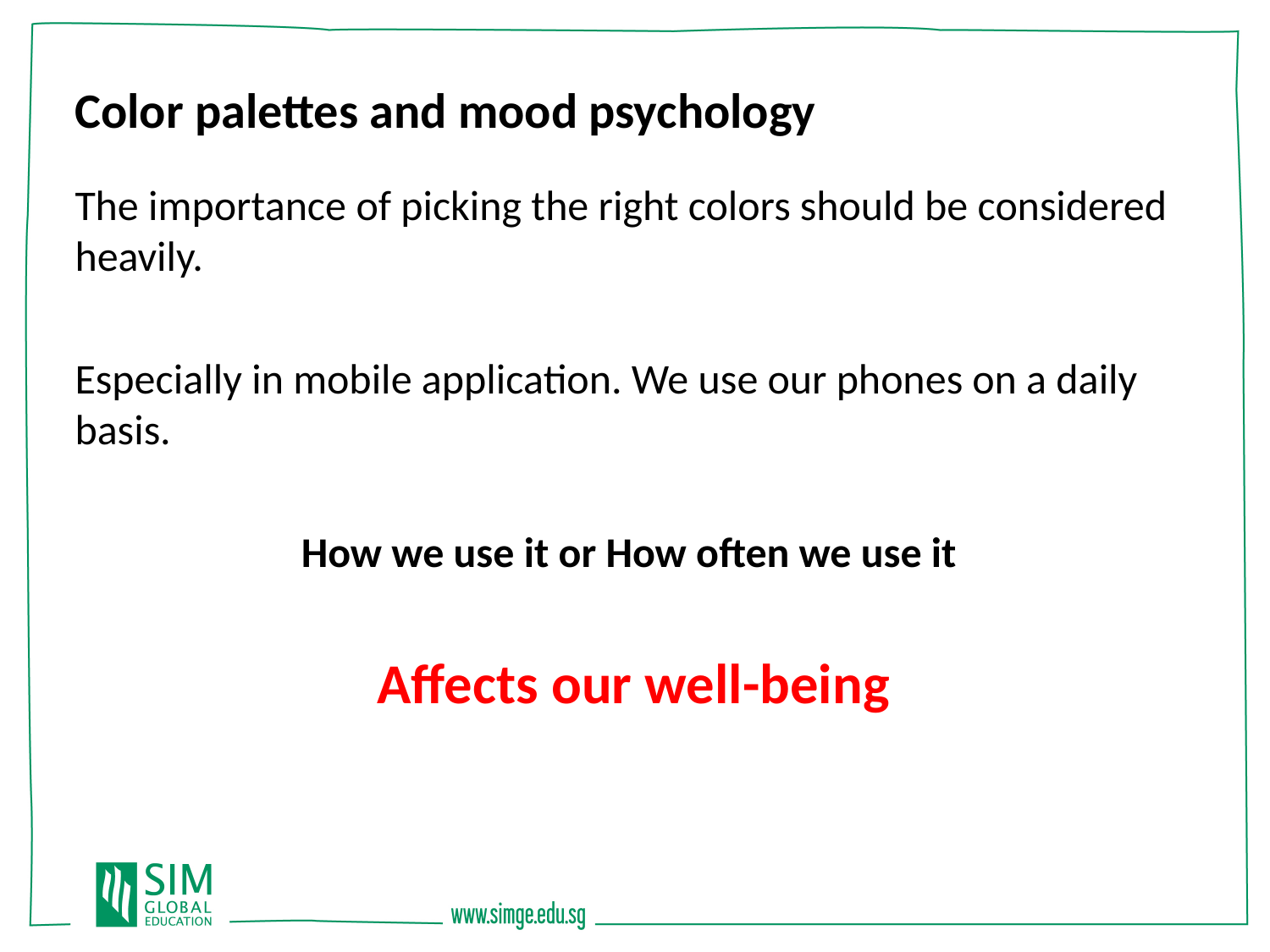

Color palettes and mood psychology
The importance of picking the right colors should be considered heavily.

Especially in mobile application. We use our phones on a daily basis.

How we use it or How often we use it

Affects our well-being